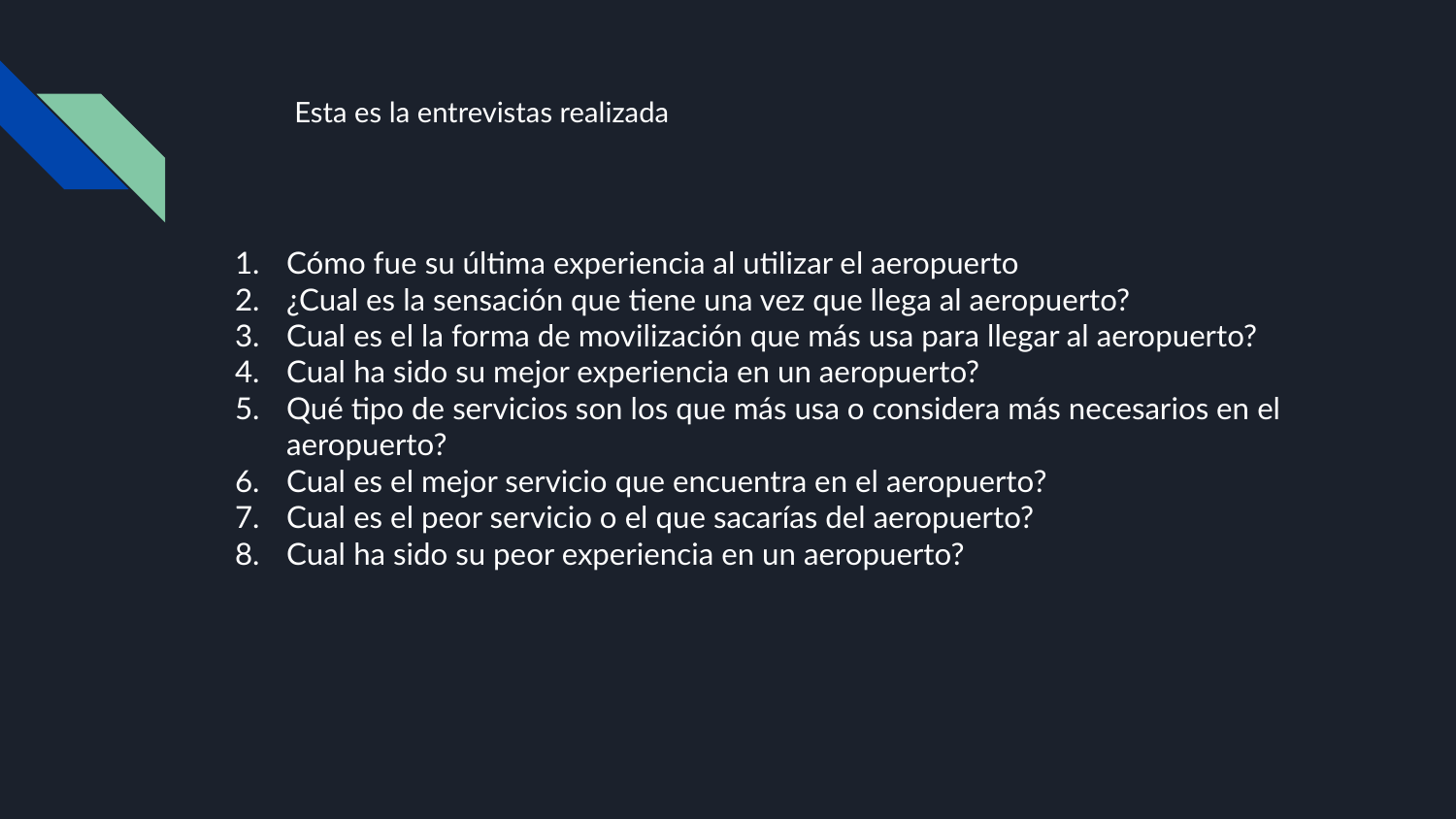

Esta es la entrevistas realizada
Cómo fue su última experiencia al utilizar el aeropuerto
¿Cual es la sensación que tiene una vez que llega al aeropuerto?
Cual es el la forma de movilización que más usa para llegar al aeropuerto?
Cual ha sido su mejor experiencia en un aeropuerto?
Qué tipo de servicios son los que más usa o considera más necesarios en el aeropuerto?
Cual es el mejor servicio que encuentra en el aeropuerto?
Cual es el peor servicio o el que sacarías del aeropuerto?
Cual ha sido su peor experiencia en un aeropuerto?